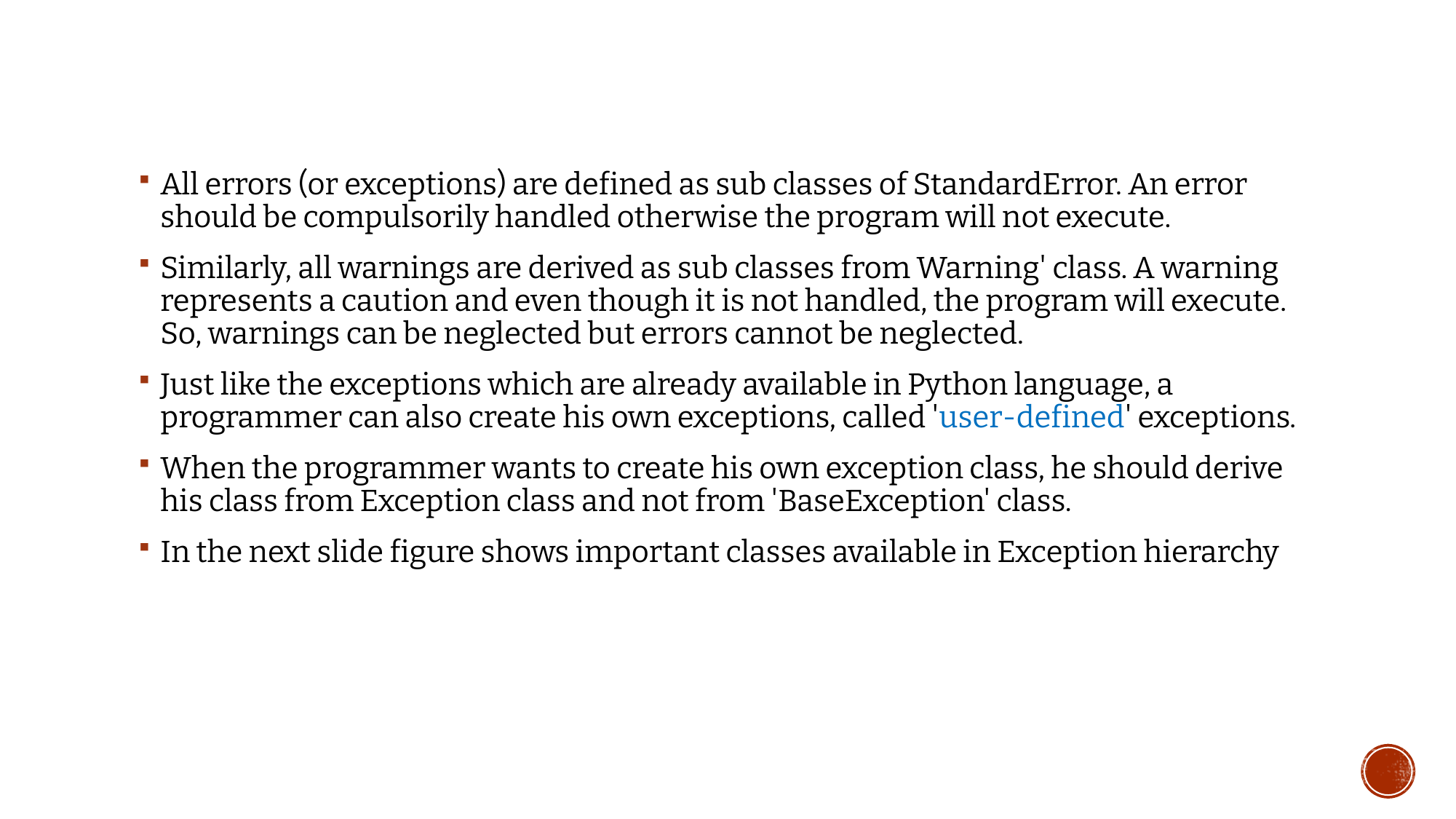

All errors (or exceptions) are defined as sub classes of StandardError. An error should be compulsorily handled otherwise the program will not execute.
Similarly, all warnings are derived as sub classes from Warning' class. A warning represents a caution and even though it is not handled, the program will execute. So, warnings can be neglected but errors cannot be neglected.
Just like the exceptions which are already available in Python language, a programmer can also create his own exceptions, called 'user-defined' exceptions.
When the programmer wants to create his own exception class, he should derive his class from Exception class and not from 'BaseException' class.
In the next slide figure shows important classes available in Exception hierarchy